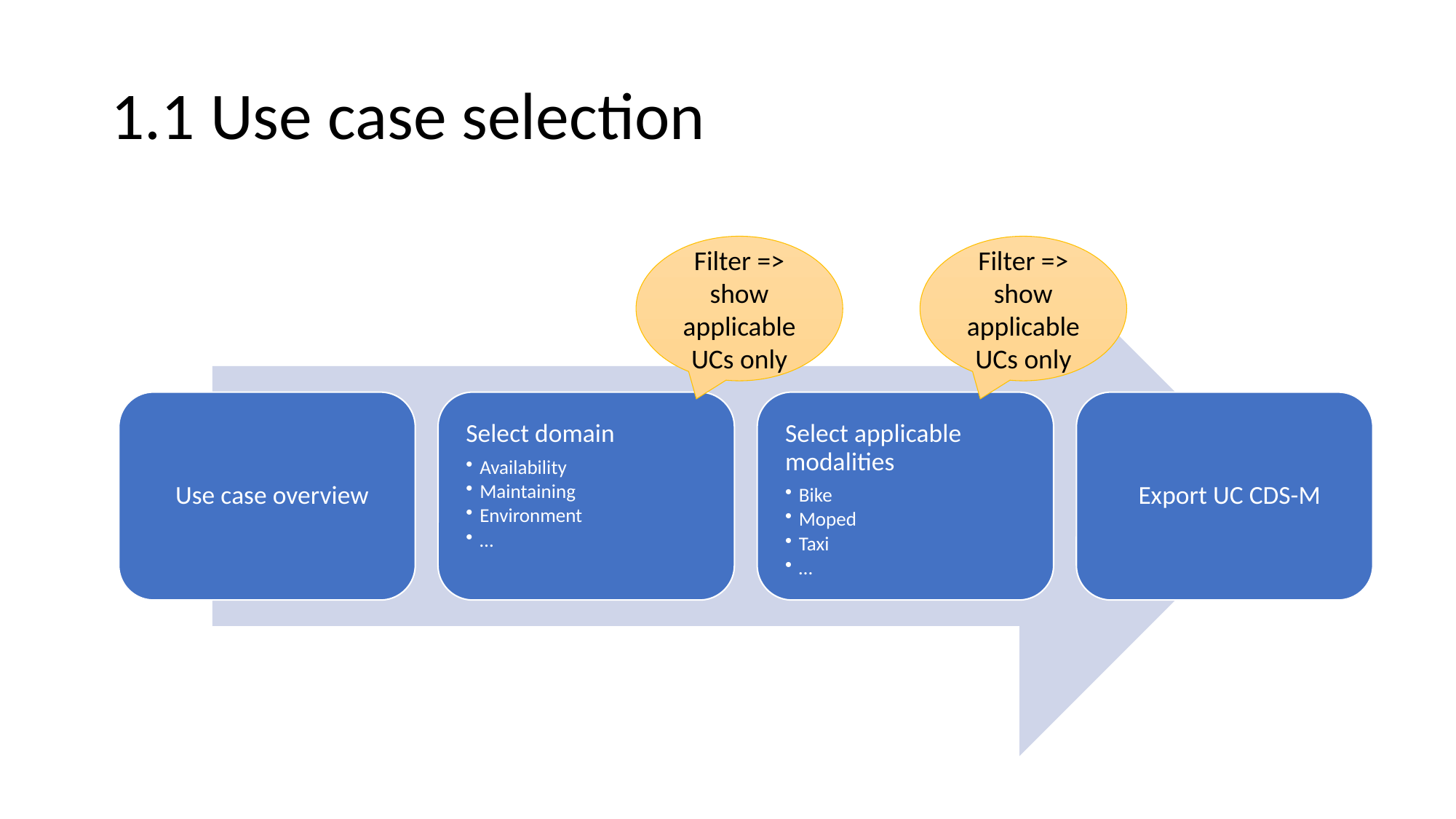

# 1.1 Use case selection

Use case overview
Select domain
Availability
Maintaining
Environment
…
Select applicable modalities
Bike
Moped
Taxi
…
Export UC CDS-M
Filter => show applicable UCs only
Filter => show applicable UCs only